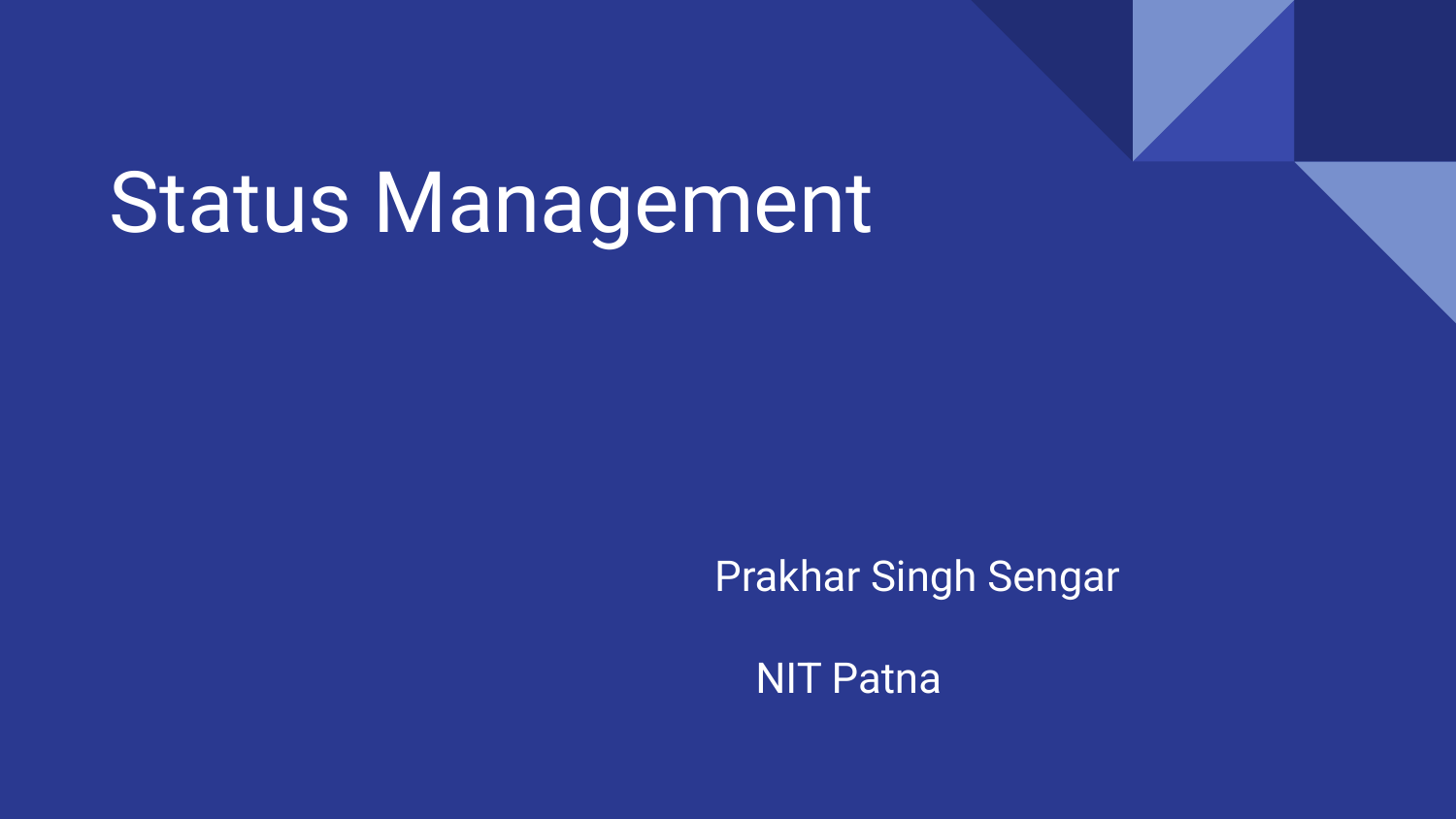

Status Management

                                                          Prakhar Singh Sengar
										                                  NIT Patna